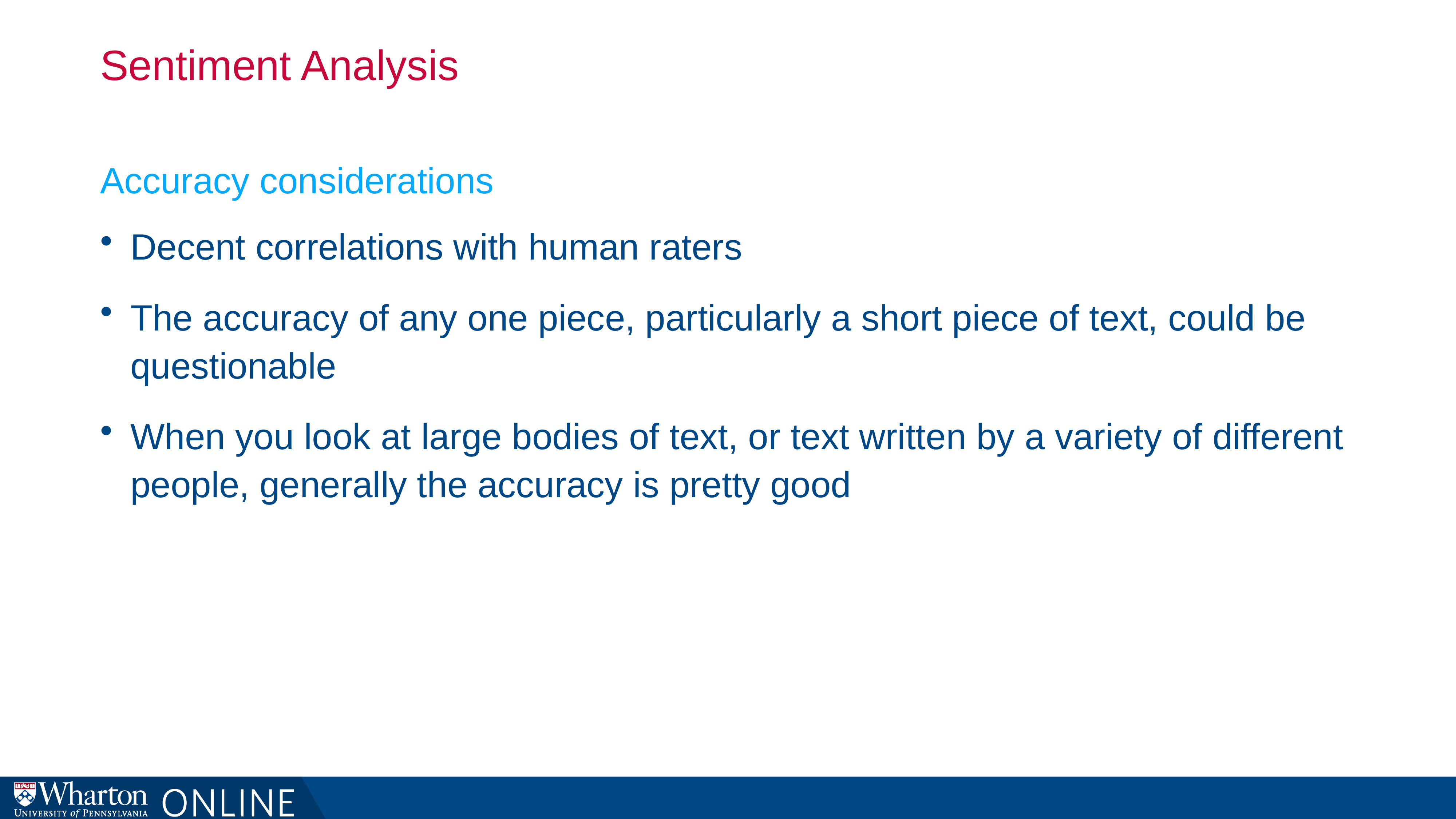

# Sentiment Analysis
Accuracy considerations
Decent correlations with human raters
The accuracy of any one piece, particularly a short piece of text, could be questionable
When you look at large bodies of text, or text written by a variety of different people, generally the accuracy is pretty good